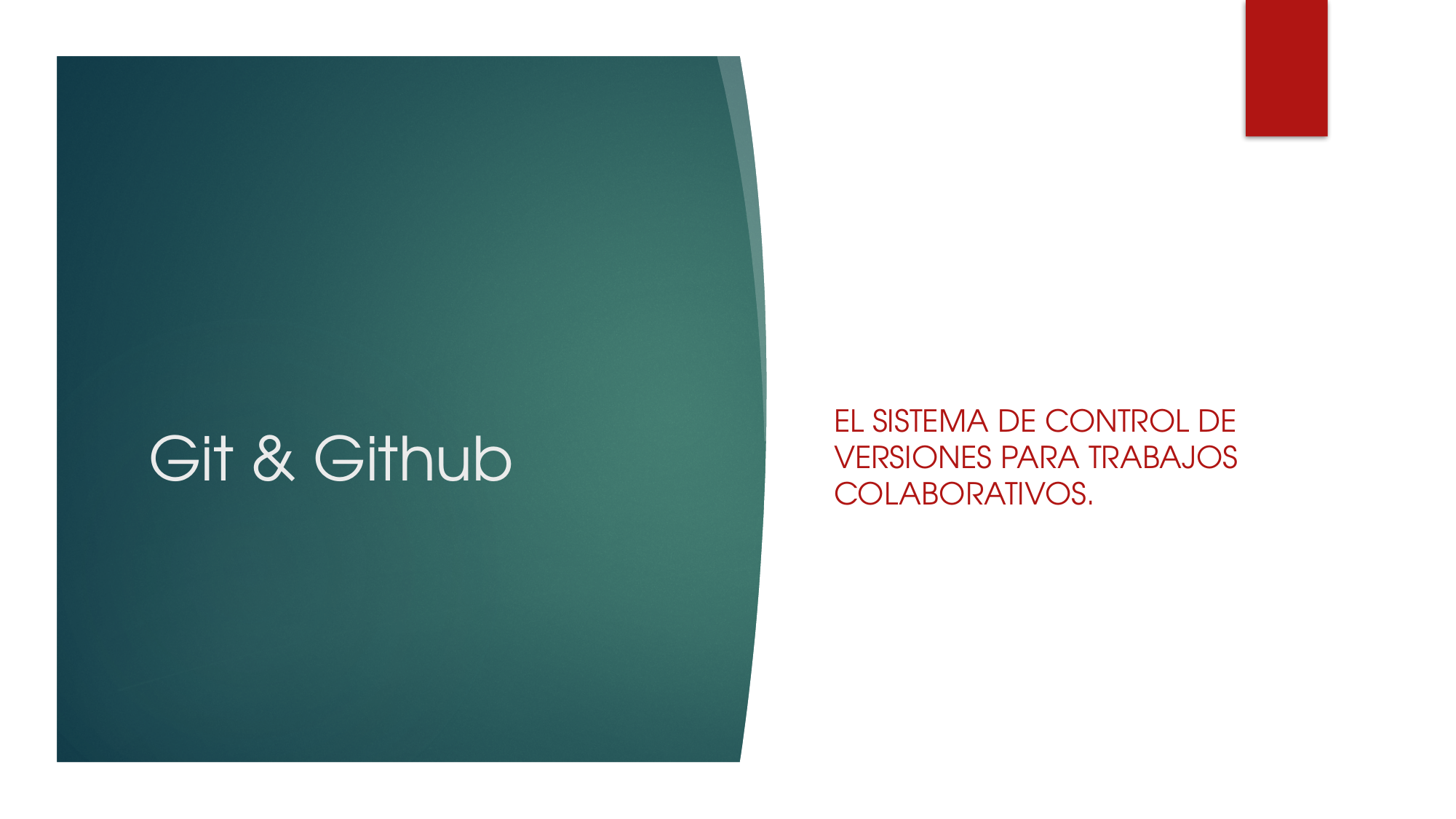

# Git & Github
El sistema de ControL de versiones para trabajos colaborativos.